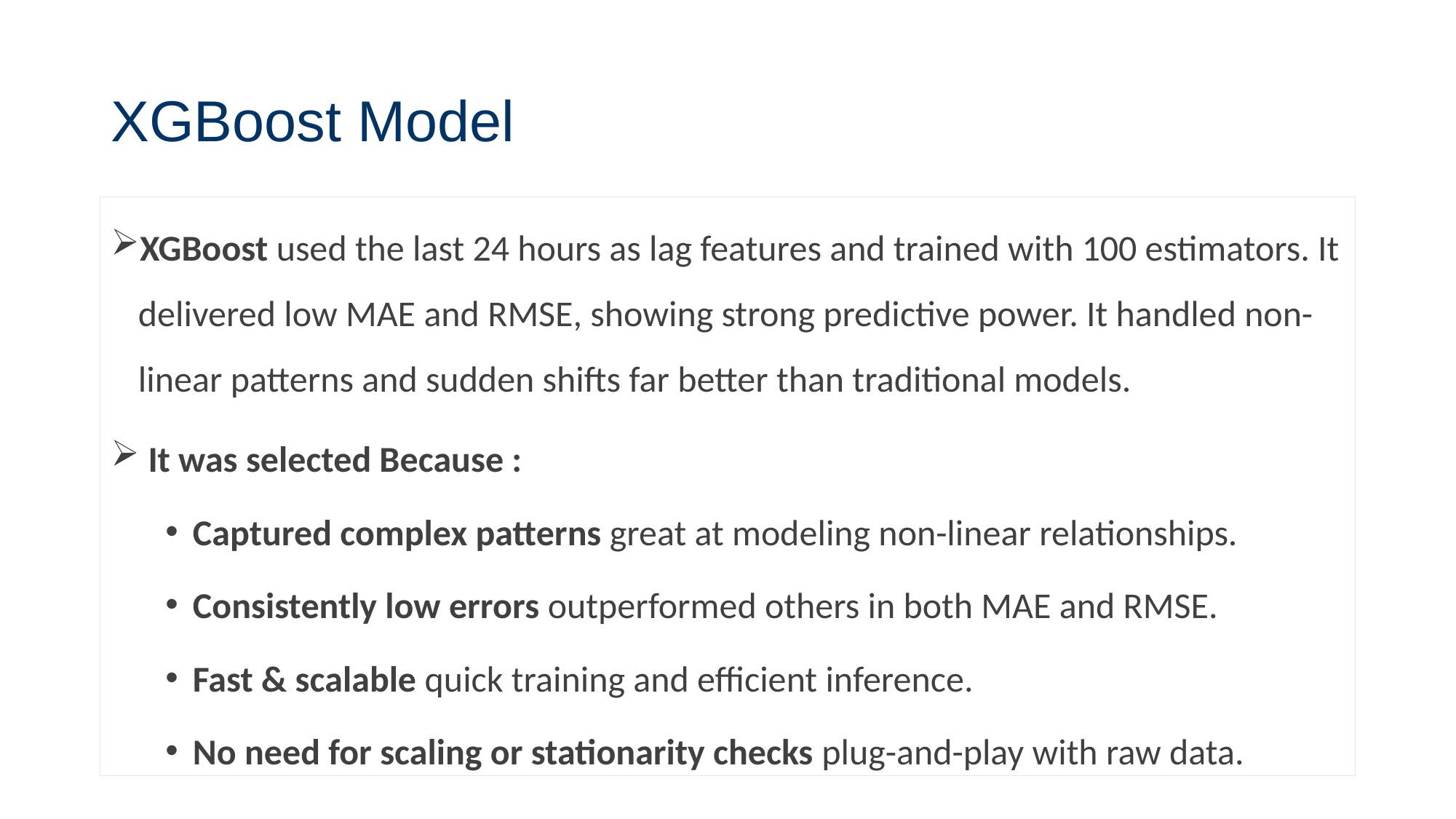

# XGBoost Model
XGBoost used the last 24 hours as lag features and trained with 100 estimators. It delivered low MAE and RMSE, showing strong predictive power. It handled non-linear patterns and sudden shifts far better than traditional models.
 It was selected Because :
Captured complex patterns great at modeling non-linear relationships.
Consistently low errors outperformed others in both MAE and RMSE.
Fast & scalable quick training and efficient inference.
No need for scaling or stationarity checks plug-and-play with raw data.